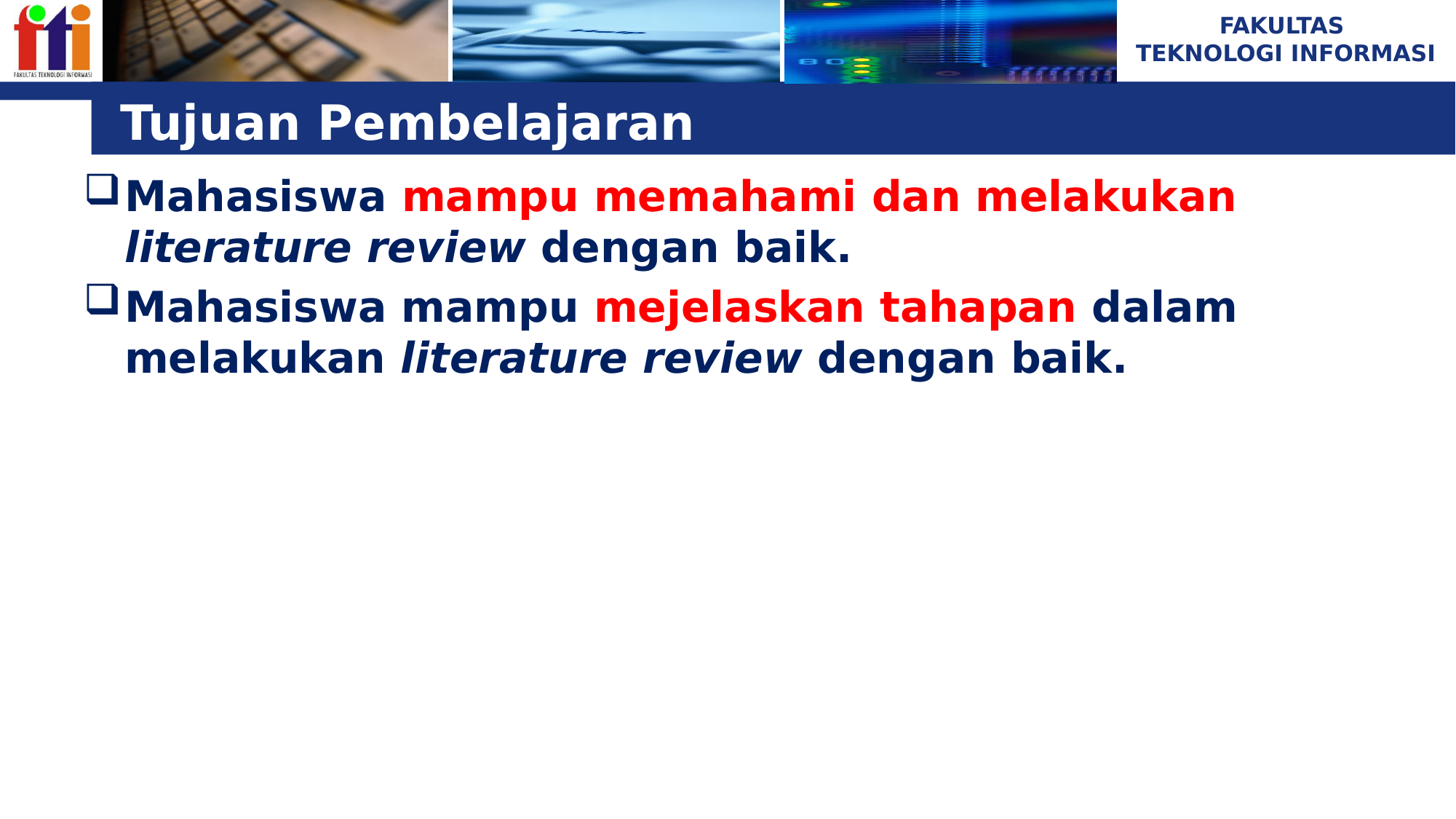

# Tujuan Pembelajaran
Mahasiswa mampu memahami dan melakukan literature review dengan baik.
Mahasiswa mampu mejelaskan tahapan dalam melakukan literature review dengan baik.